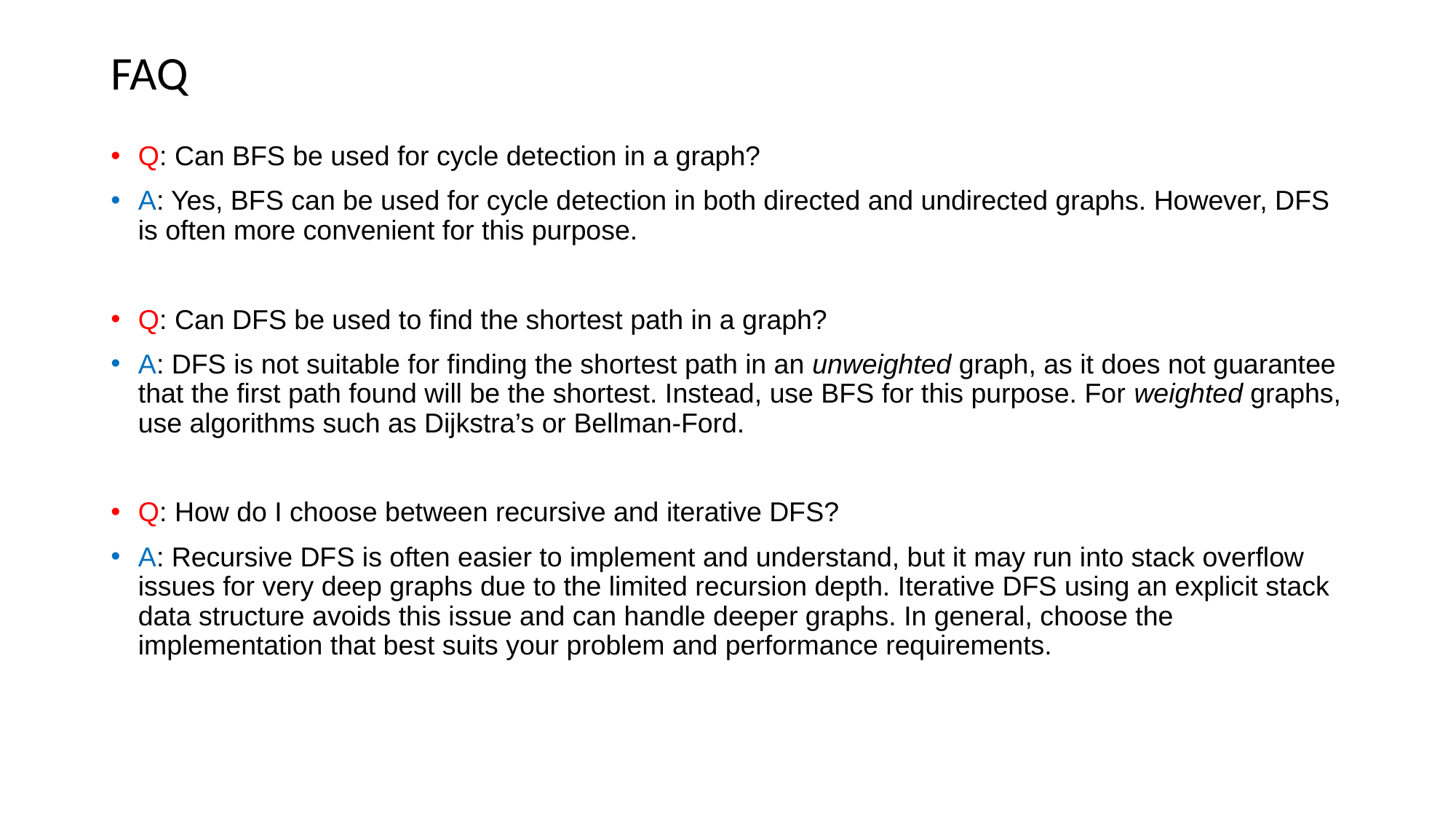

# FAQ
Q: Can BFS be used for cycle detection in a graph?
A: Yes, BFS can be used for cycle detection in both directed and undirected graphs. However, DFS is often more convenient for this purpose.

Q: Can DFS be used to find the shortest path in a graph?
A: DFS is not suitable for finding the shortest path in an unweighted graph, as it does not guarantee that the first path found will be the shortest. Instead, use BFS for this purpose. For weighted graphs, use algorithms such as Dijkstra’s or Bellman-Ford.

Q: How do I choose between recursive and iterative DFS?
A: Recursive DFS is often easier to implement and understand, but it may run into stack overflow issues for very deep graphs due to the limited recursion depth. Iterative DFS using an explicit stack data structure avoids this issue and can handle deeper graphs. In general, choose the implementation that best suits your problem and performance requirements.